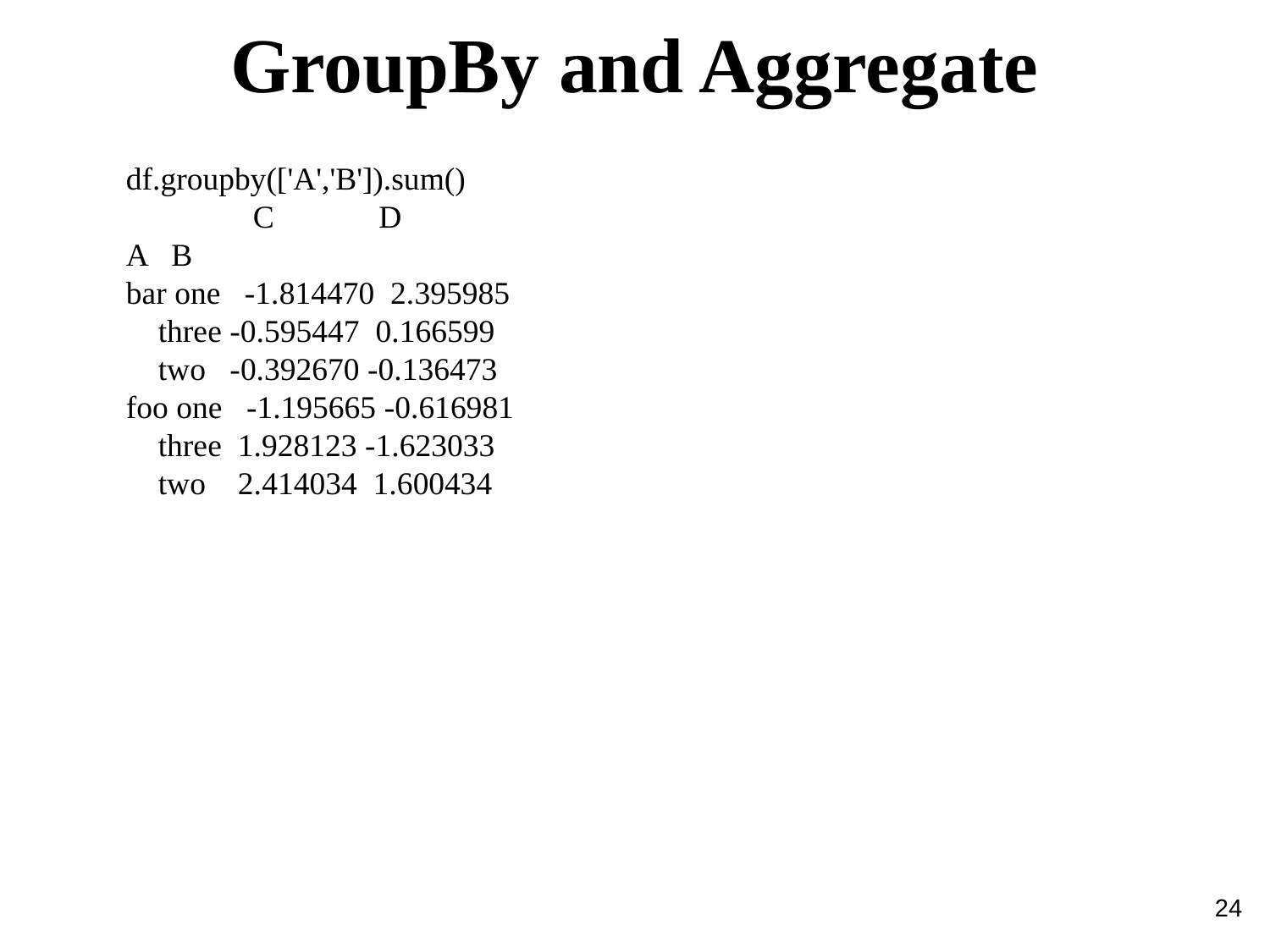

GroupBy and Aggregate
df.groupby(['A','B']).sum()
 	C             D
A   B
bar one   -1.814470  2.395985
    three -0.595447  0.166599
    two   -0.392670 -0.136473
foo one   -1.195665 -0.616981
    three  1.928123 -1.623033
    two    2.414034  1.600434
24